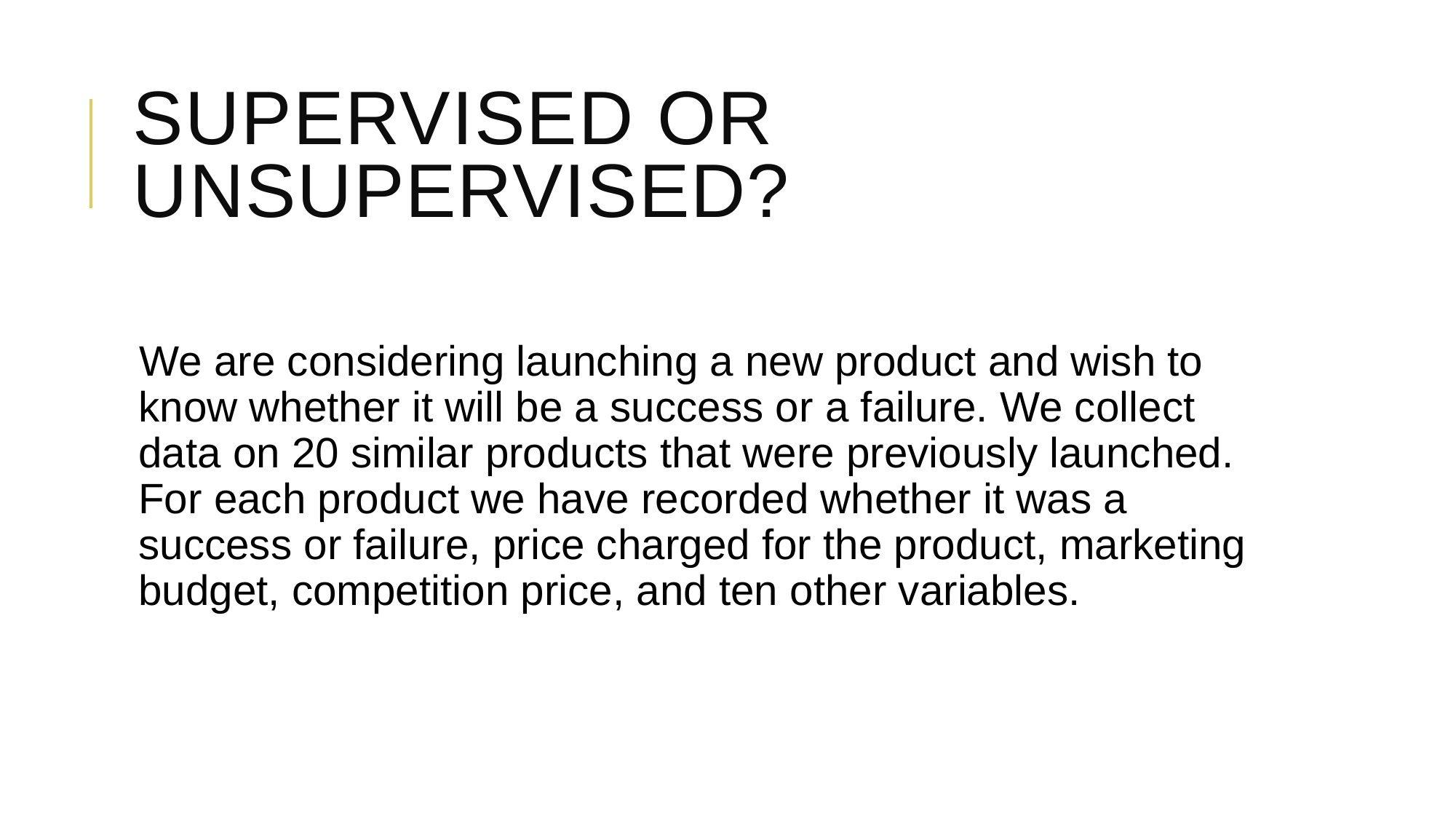

# Supervised or unsupervised?

We are considering launching a new product and wish to know whether it will be a success or a failure. We collect data on 20 similar products that were previously launched. For each product we have recorded whether it was a success or failure, price charged for the product, marketing budget, competition price, and ten other variables.